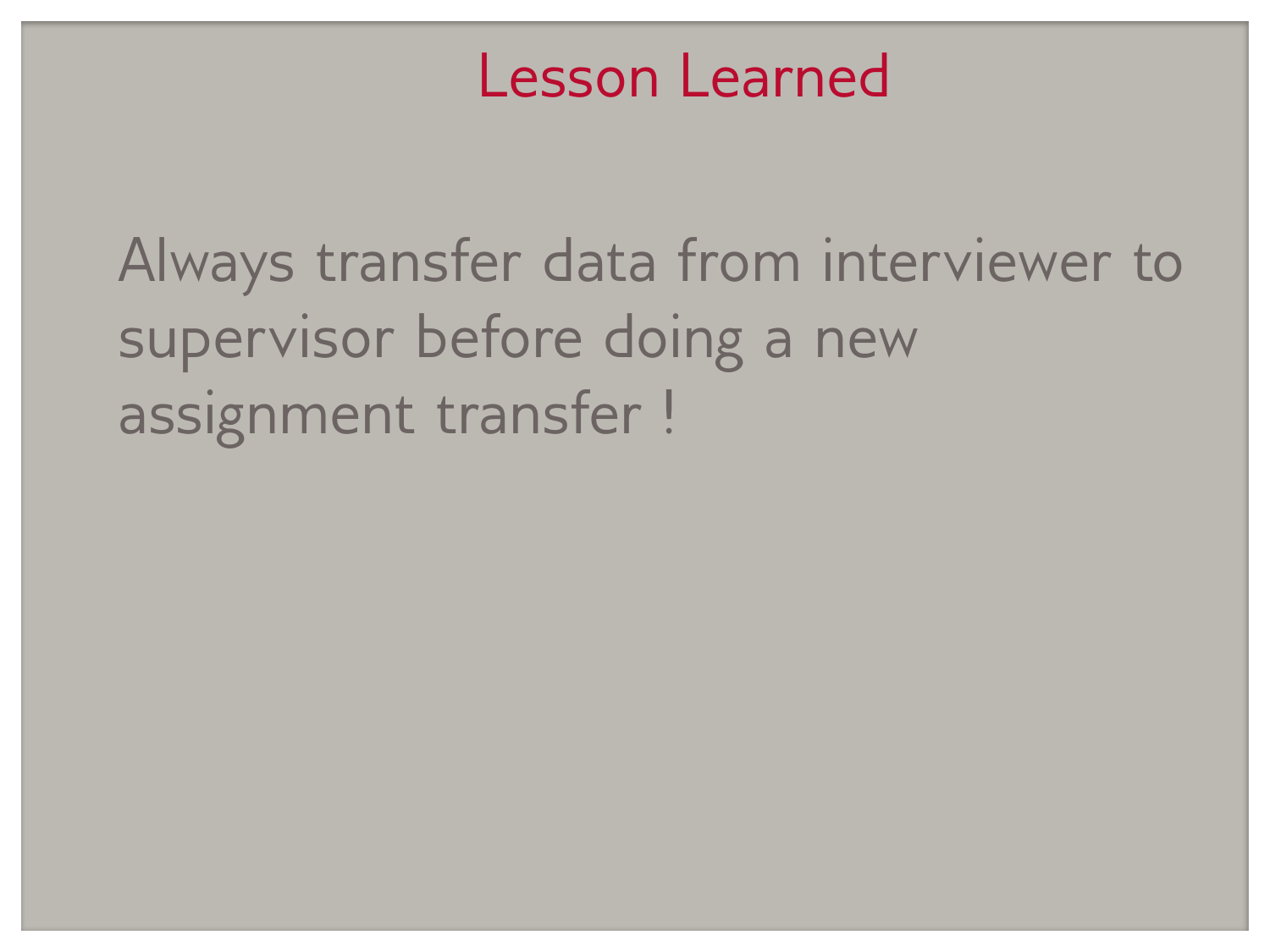

# Lesson Learned
Always transfer data from interviewer to supervisor before doing a new assignment transfer !